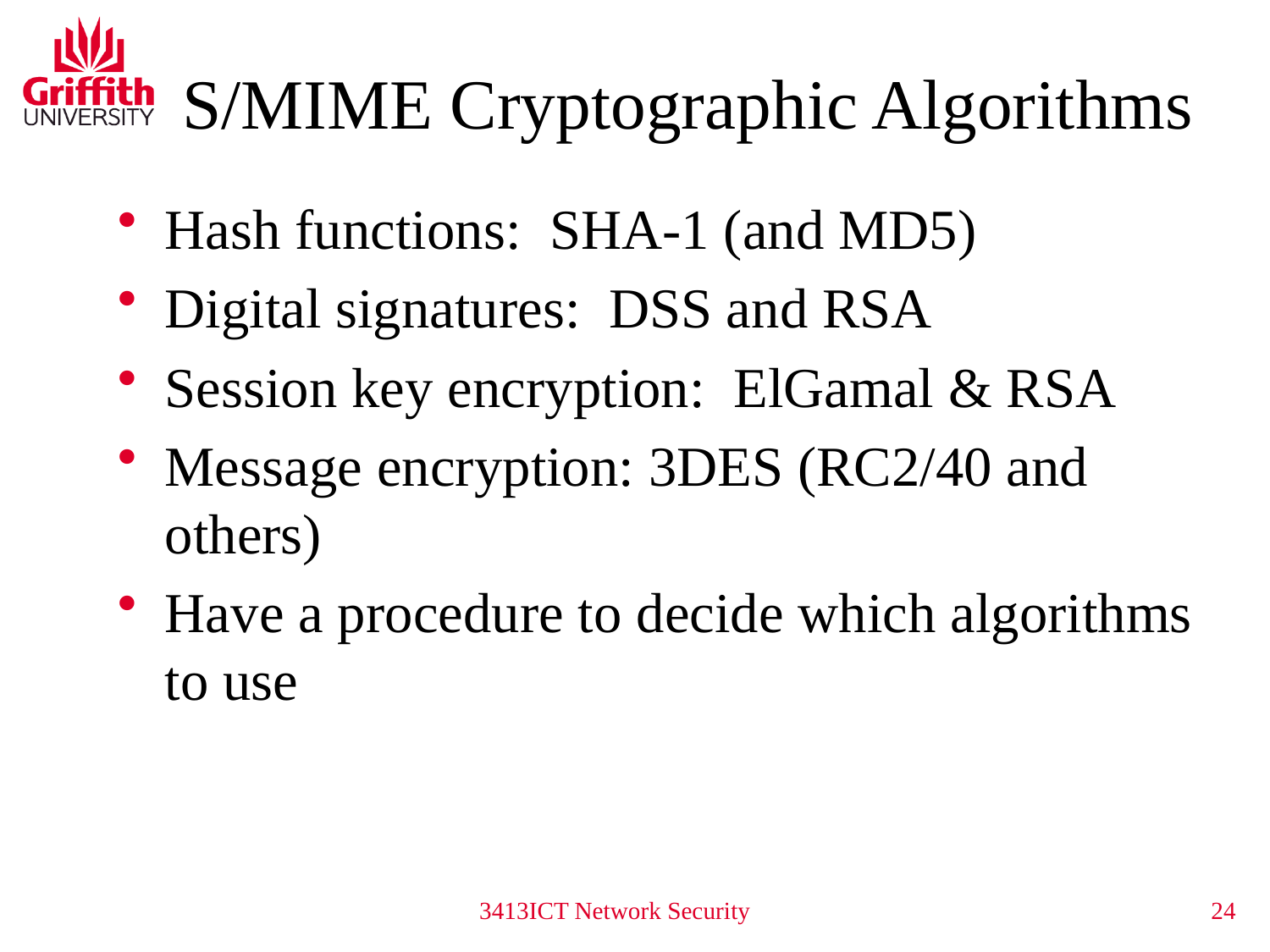

# S/MIME Cryptographic Algorithms
Hash functions:  SHA-1 (and MD5)
Digital signatures:  DSS and RSA
Session key encryption:  ElGamal & RSA
Message encryption: 3DES (RC2/40 and others)
Have a procedure to decide which algorithms to use
3413ICT Network Security
 24